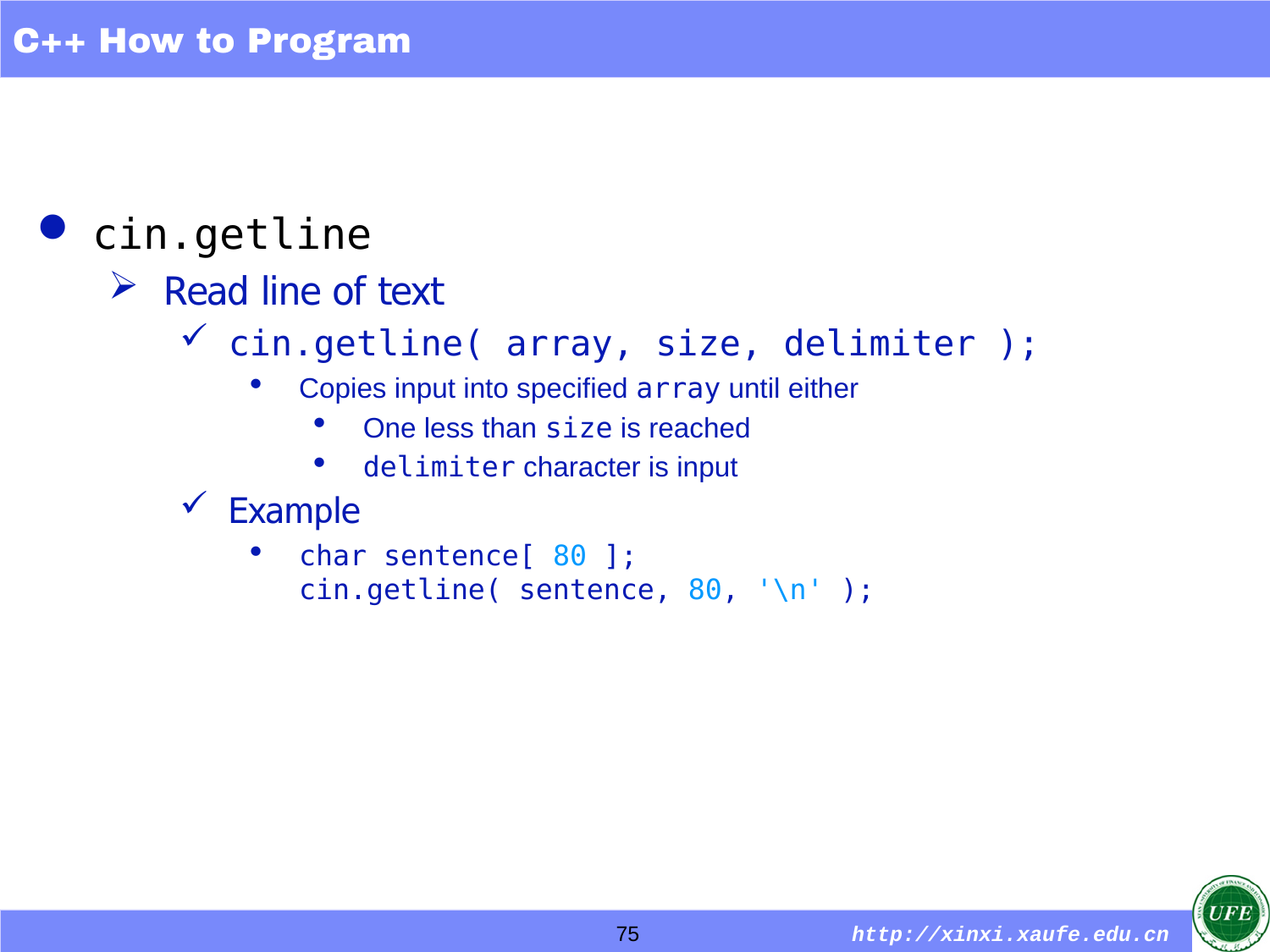

cin.getline
Read line of text
cin.getline( array, size, delimiter );
Copies input into specified array until either
One less than size is reached
delimiter character is input
Example
char sentence[ 80 ];
cin.getline( sentence, 80, '\n' );

75